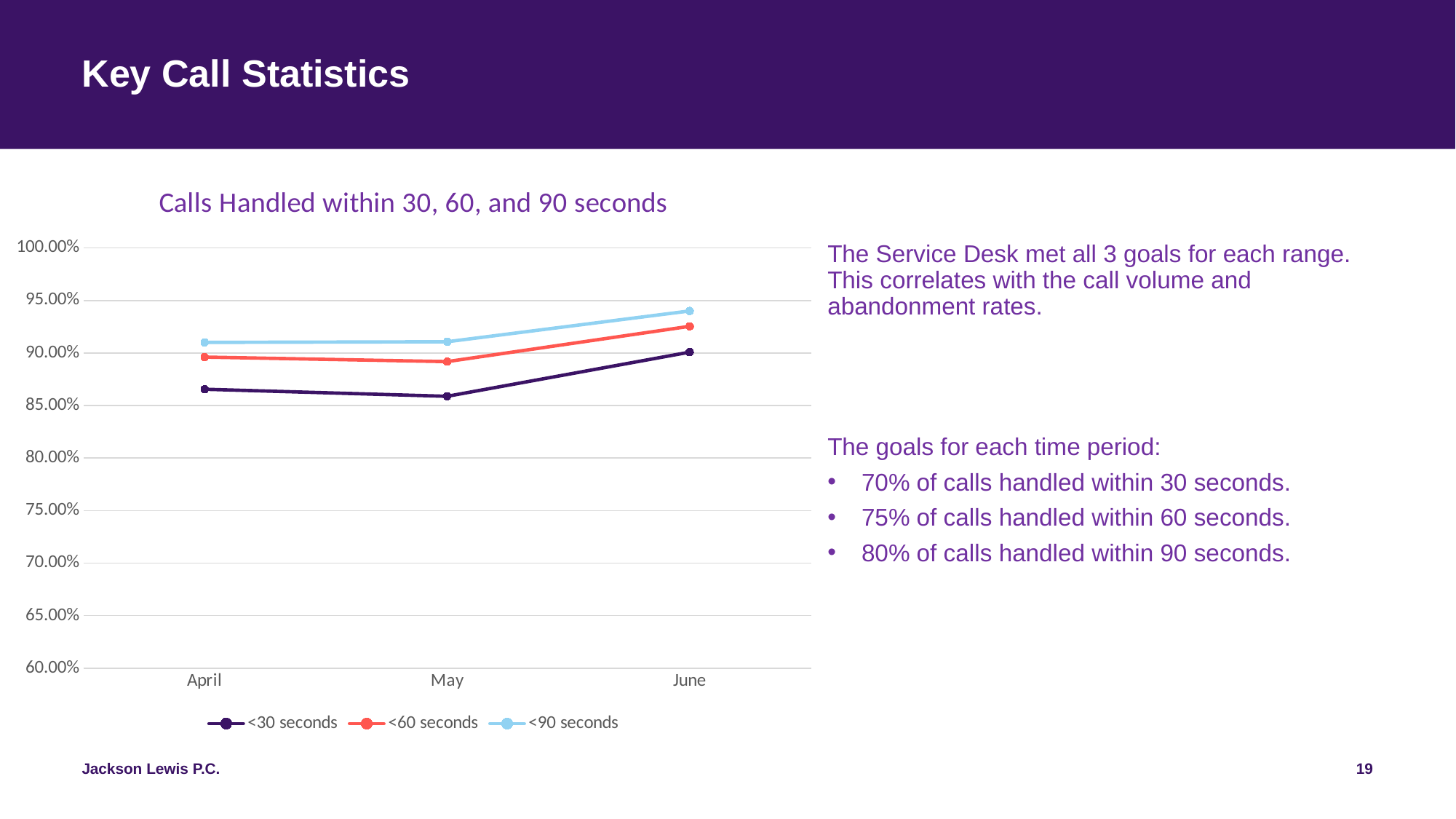

# Key Call Statistics

### Chart: Calls Handled within 30, 60, and 90 seconds

| Category | <30 seconds | <60 seconds | <90 seconds |
|---|---|---|---|
| April | 0.8655 | 0.8961 | 0.9101 |
| May | 0.8588 | 0.8918 | 0.9107 |
| June | 0.9008 | 0.9254 | 0.94 |
The Service Desk met all 3 goals for each range. This correlates with the call volume and abandonment rates.

The goals for each time period:
70% of calls handled within 30 seconds.
75% of calls handled within 60 seconds.
80% of calls handled within 90 seconds.

19
Jackson Lewis P.C.